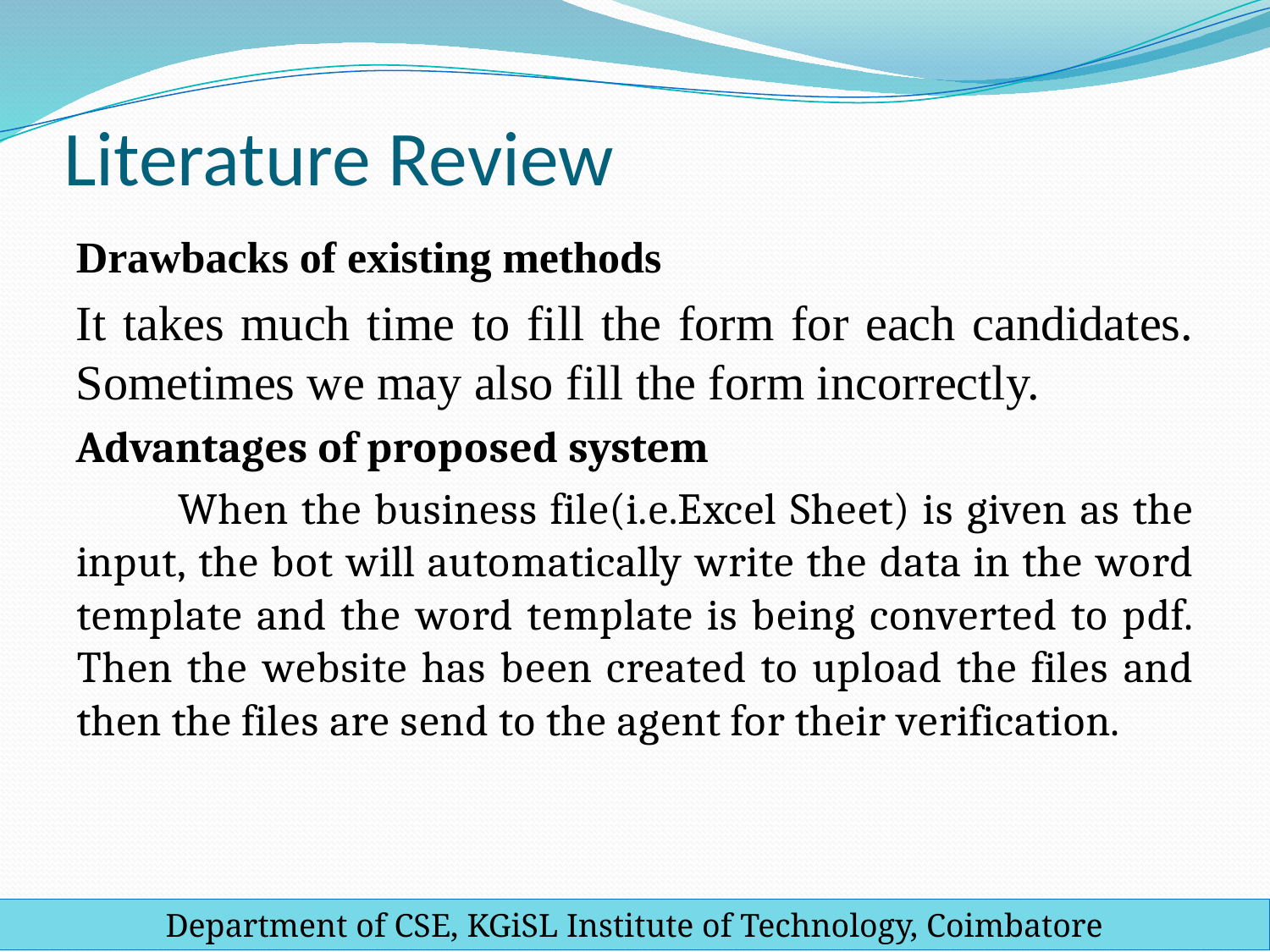

# Literature Review
Drawbacks of existing methods
It takes much time to fill the form for each candidates. Sometimes we may also fill the form incorrectly.
Advantages of proposed system
        When the business file(i.e.Excel Sheet) is given as the input, the bot will automatically write the data in the word template and the word template is being converted to pdf. Then the website has been created to upload the files and then the files are send to the agent for their verification.
Department of CSE, KGiSL Institute of Technology, Coimbatore